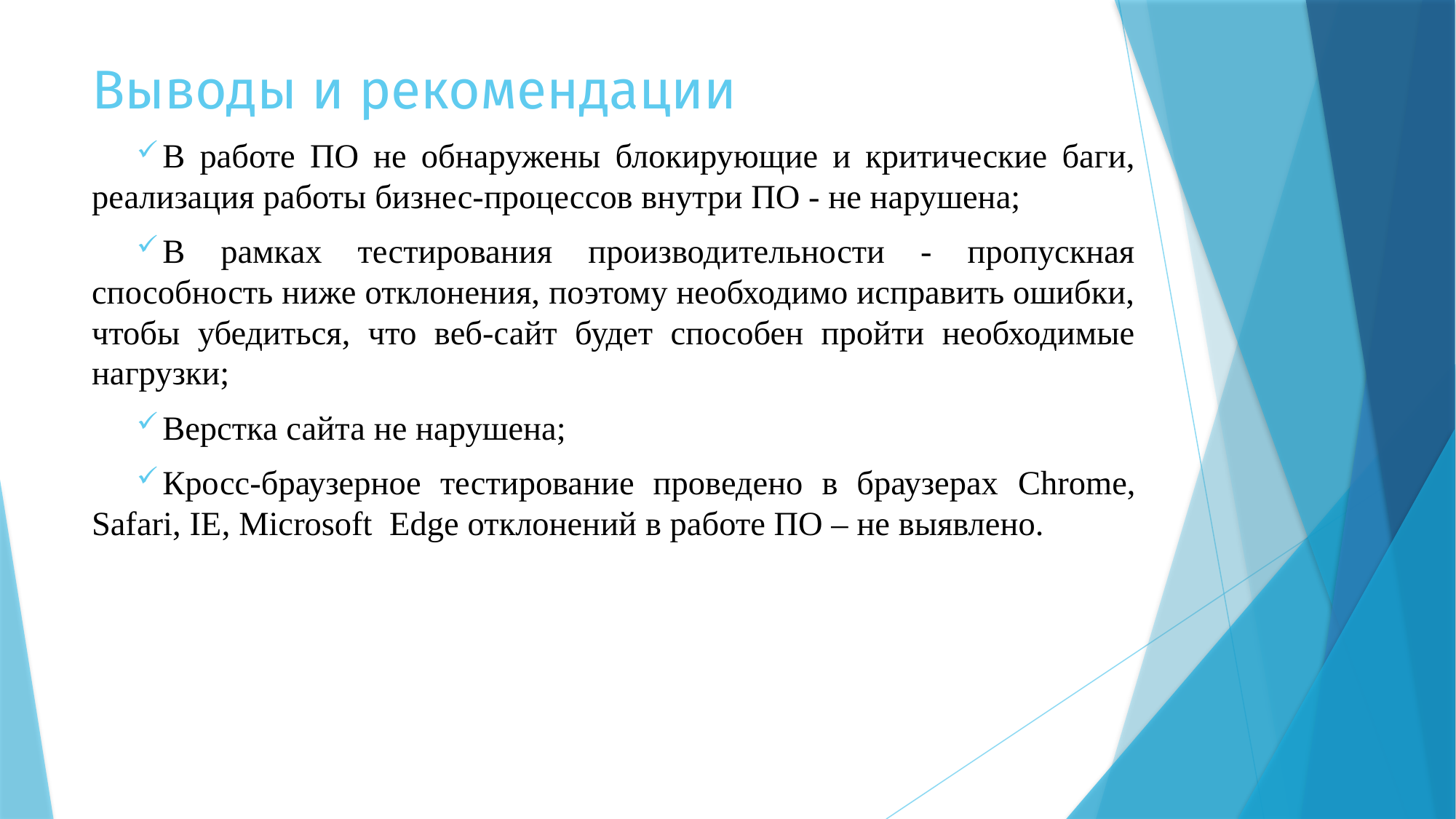

# Выводы и рекомендации
В работе ПО не обнаружены блокирующие и критические баги, реализация работы бизнес-процессов внутри ПО - не нарушена;
В рамках тестирования производительности - пропускная способность ниже отклонения, поэтому необходимо исправить ошибки, чтобы убедиться, что веб-сайт будет способен пройти необходимые нагрузки;
Верстка сайта не нарушена;
Кросс-браузерное тестирование проведено в браузерах Chrome, Safari, IE, Microsoft  Edge отклонений в работе ПО – не выявлено.